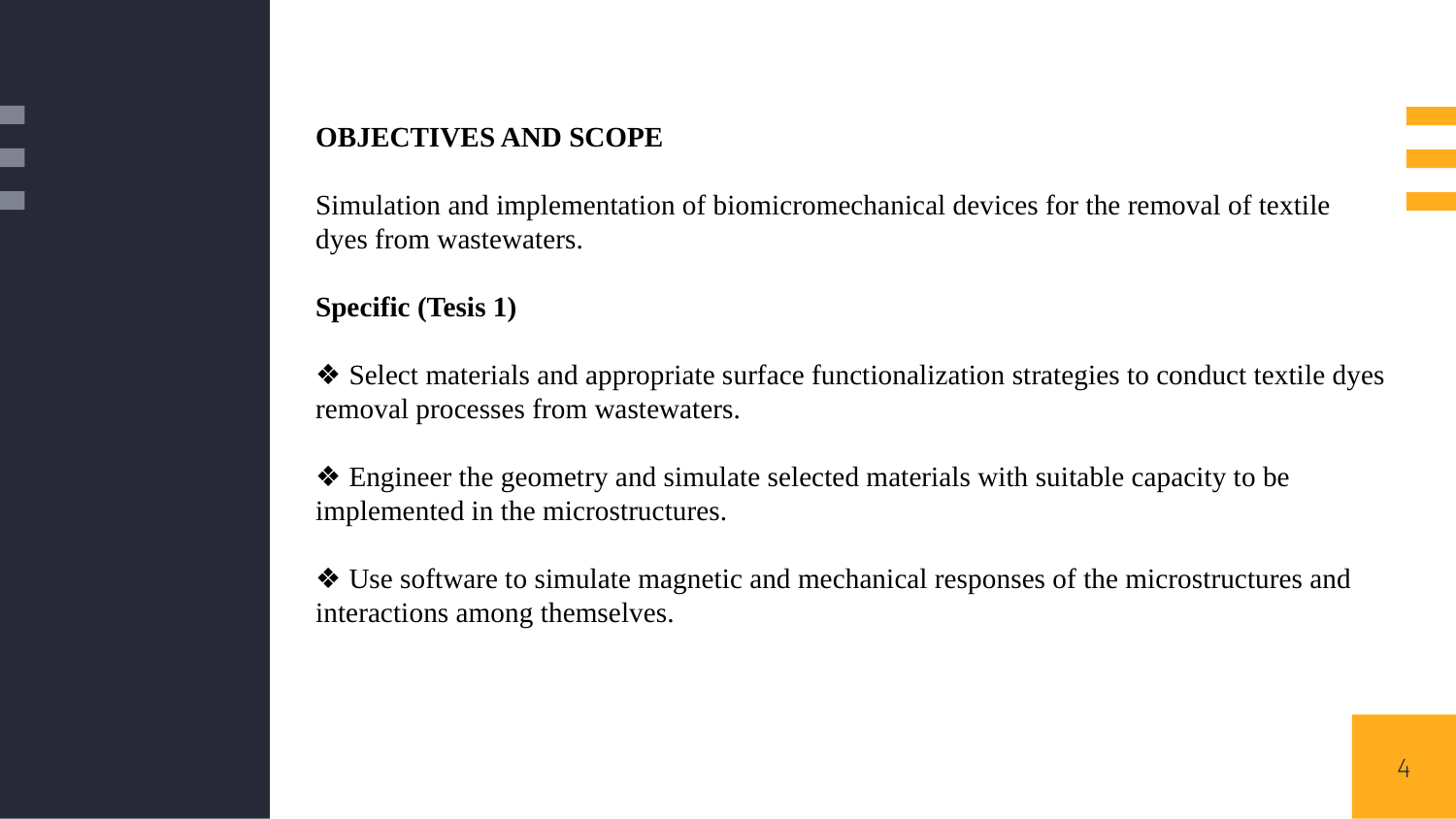

OBJECTIVES AND SCOPE

Simulation and implementation of biomicromechanical devices for the removal of textile dyes from wastewaters.

Specific (Tesis 1)

❖ Select materials and appropriate surface functionalization strategies to conduct textile dyes removal processes from wastewaters.

❖ Engineer the geometry and simulate selected materials with suitable capacity to be implemented in the microstructures.

❖ Use software to simulate magnetic and mechanical responses of the microstructures and interactions among themselves.
4